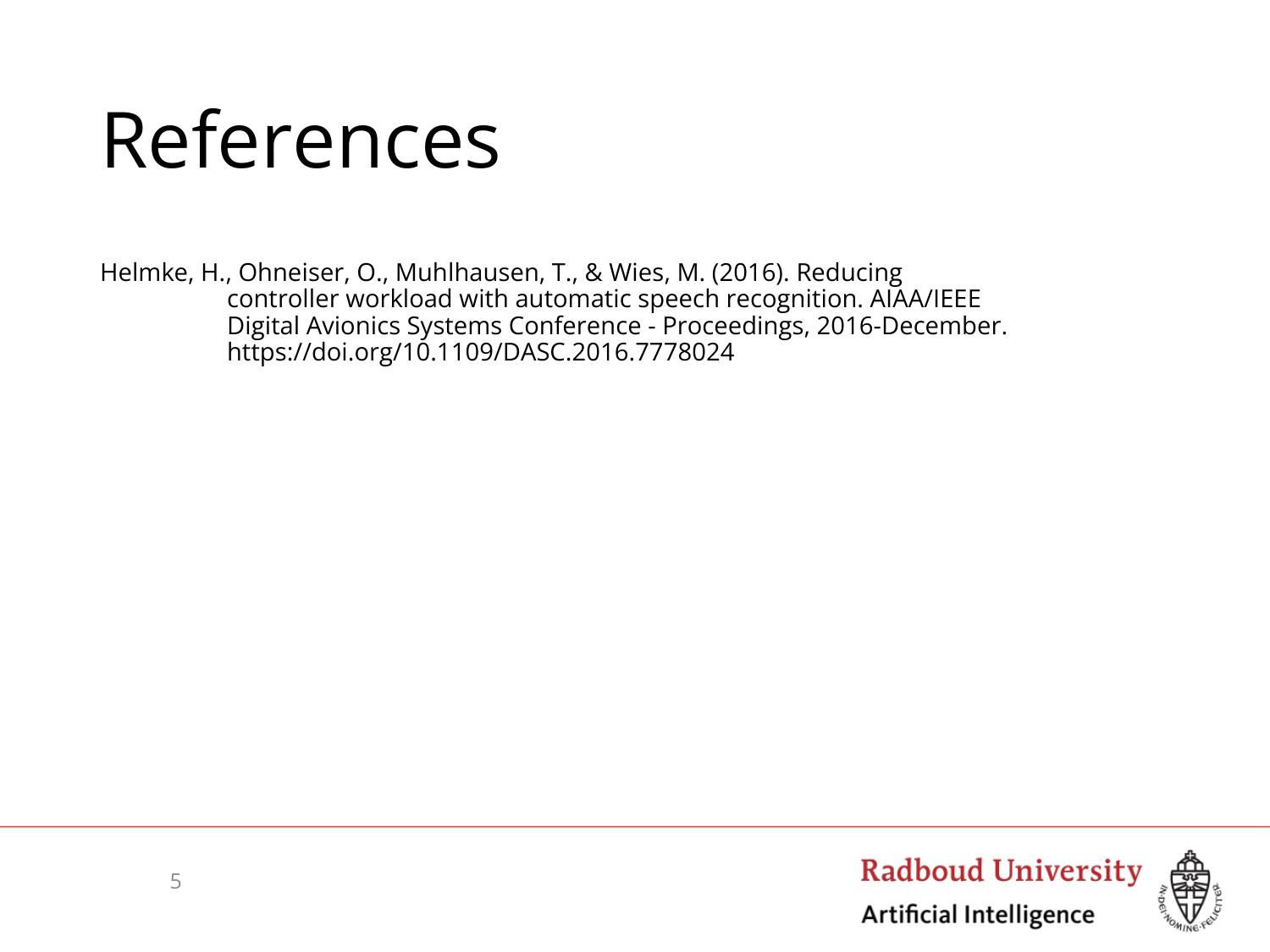

# References
Helmke, H., Ohneiser, O., Muhlhausen, T., & Wies, M. (2016). Reducing
	controller workload with automatic speech recognition. AIAA/IEEE
	Digital Avionics Systems Conference - Proceedings, 2016-December.
	https://doi.org/10.1109/DASC.2016.7778024

5